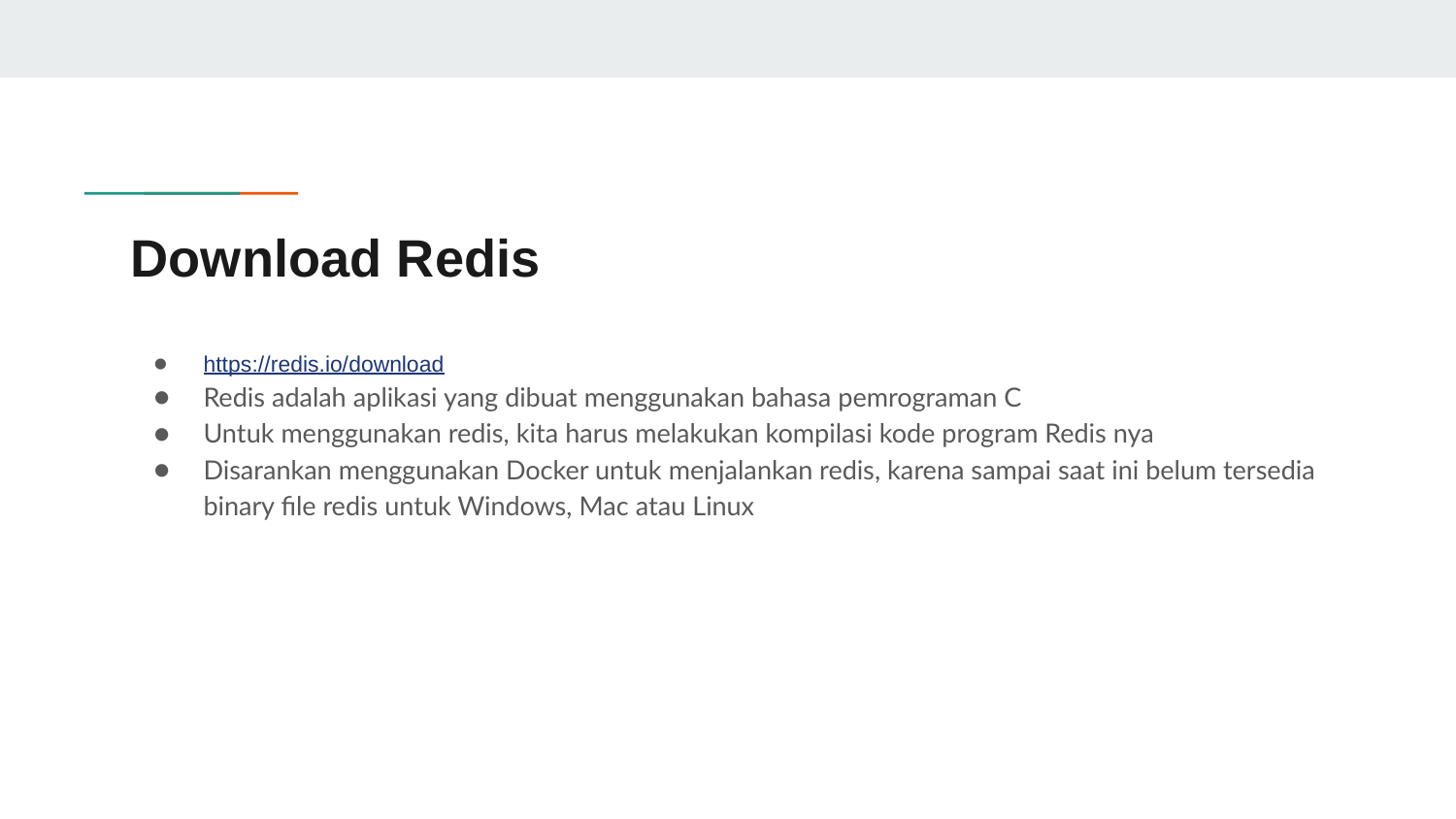

# Download Redis
https://redis.io/download
Redis adalah aplikasi yang dibuat menggunakan bahasa pemrograman C
Untuk menggunakan redis, kita harus melakukan kompilasi kode program Redis nya
Disarankan menggunakan Docker untuk menjalankan redis, karena sampai saat ini belum tersedia binary file redis untuk Windows, Mac atau Linux